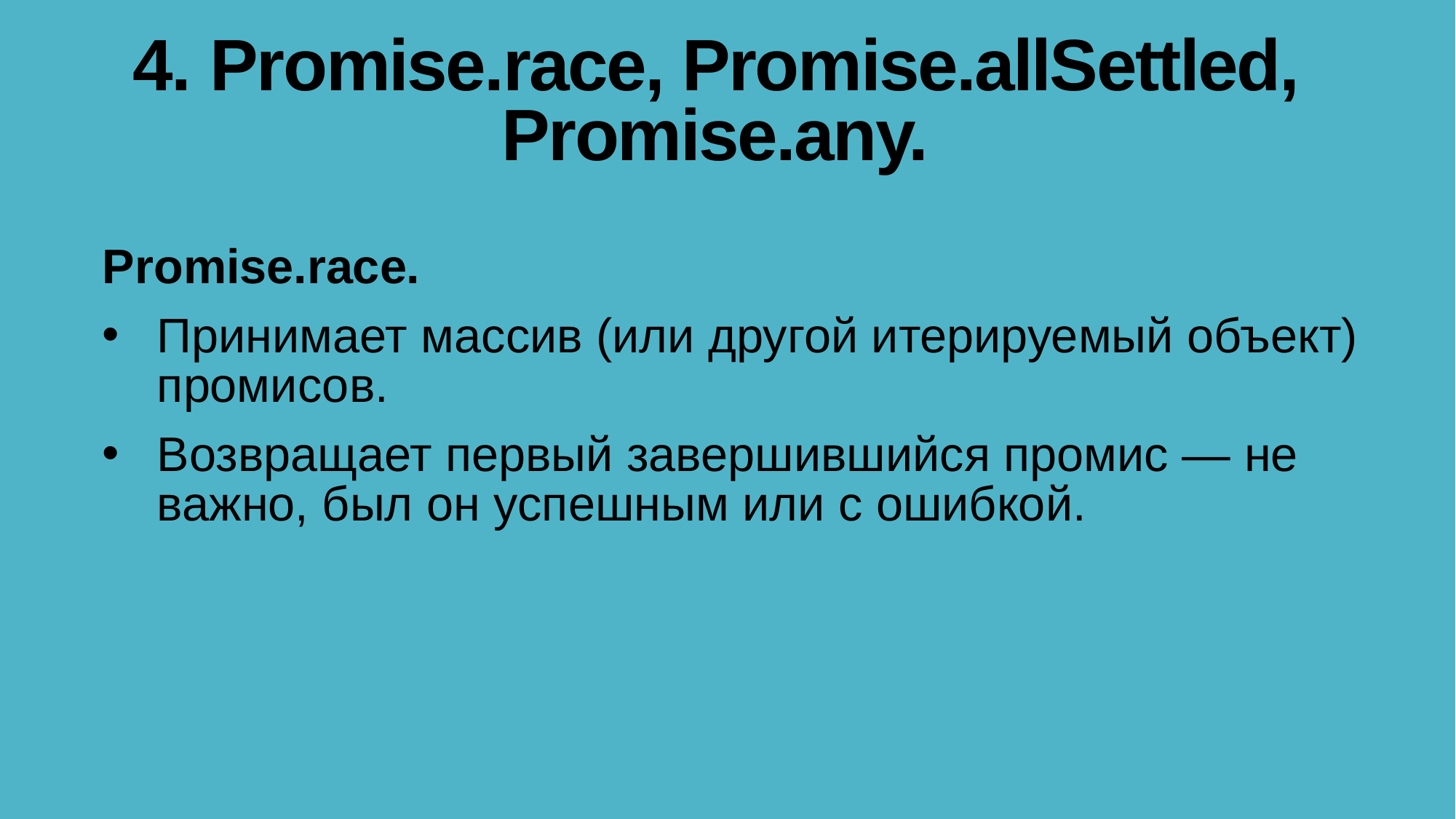

# 4. Promise.race, Promise.allSettled, Promise.any.
Promise.race.
Принимает массив (или другой итерируемый объект) промисов.
Возвращает первый завершившийся промис — не важно, был он успешным или с ошибкой.